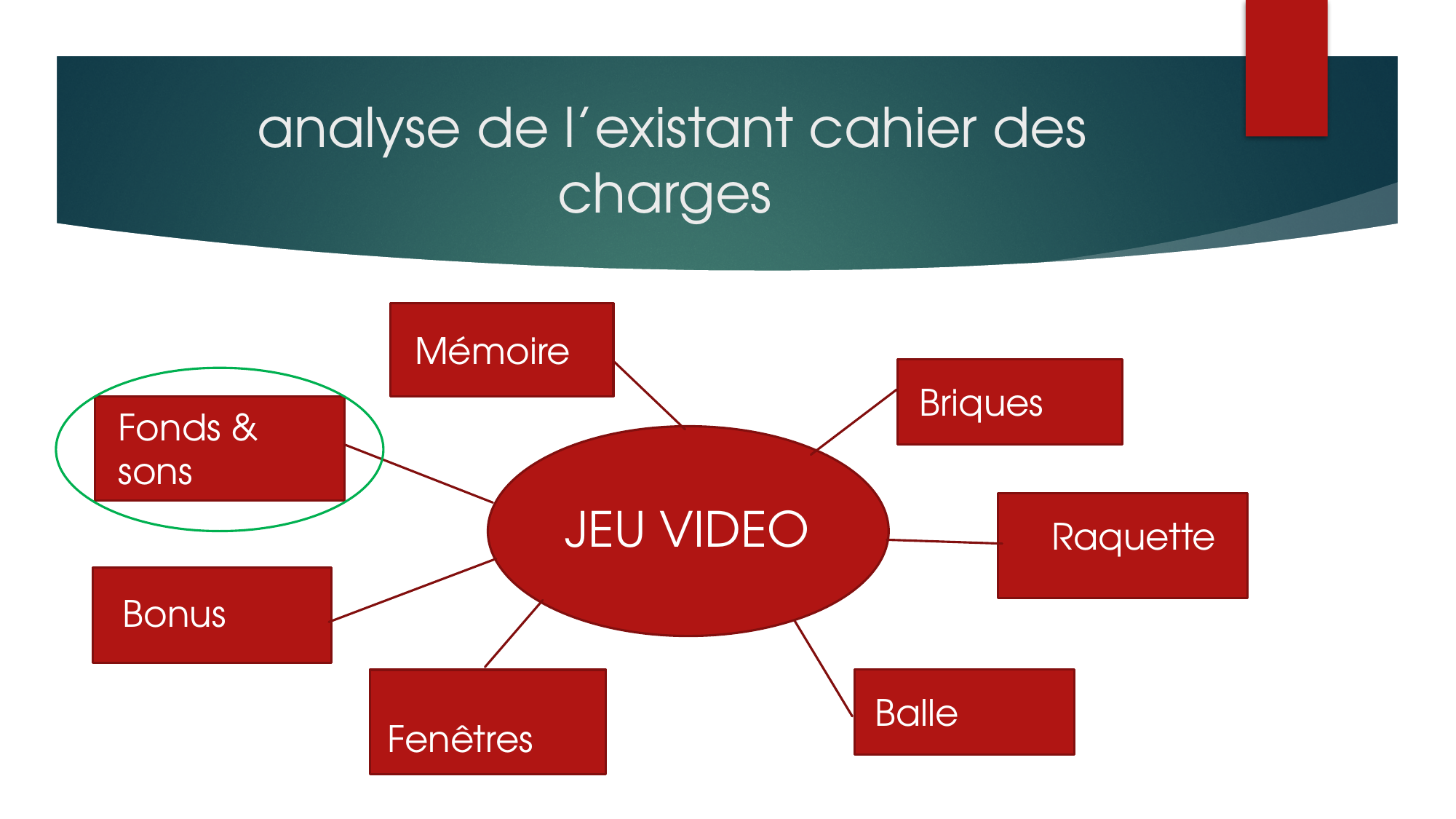

# analyse de l’existant cahier des charges

Mémoire
Briques

Briques

Fonds & sons

JEU VIDEO

Raquette

Bonus

Balle
Fenêtres